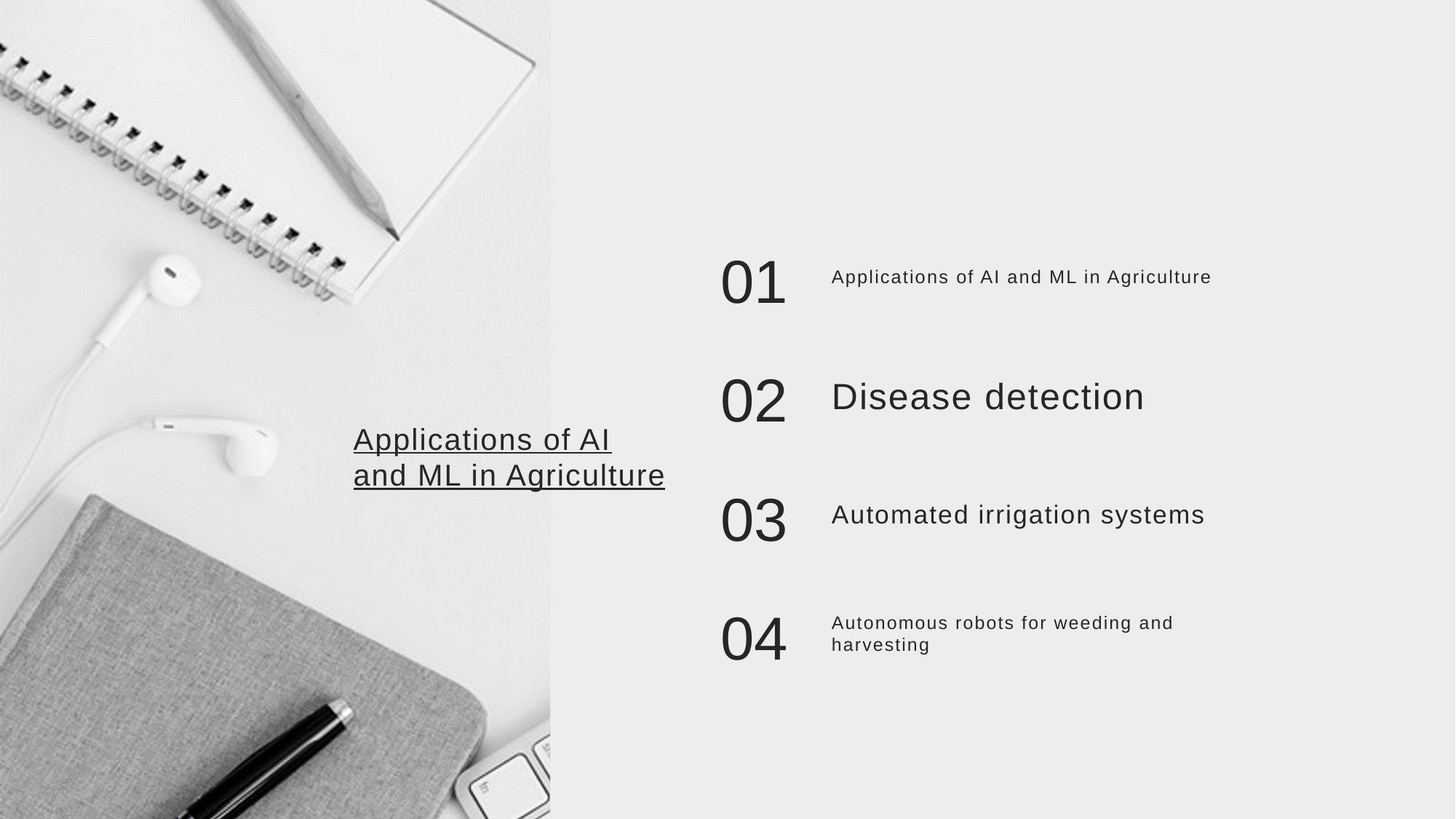

01
Applications of AI and ML in Agriculture
02
Disease detection
Applications of AI and ML in Agriculture
03
Automated irrigation systems
04
Autonomous robots for weeding and harvesting